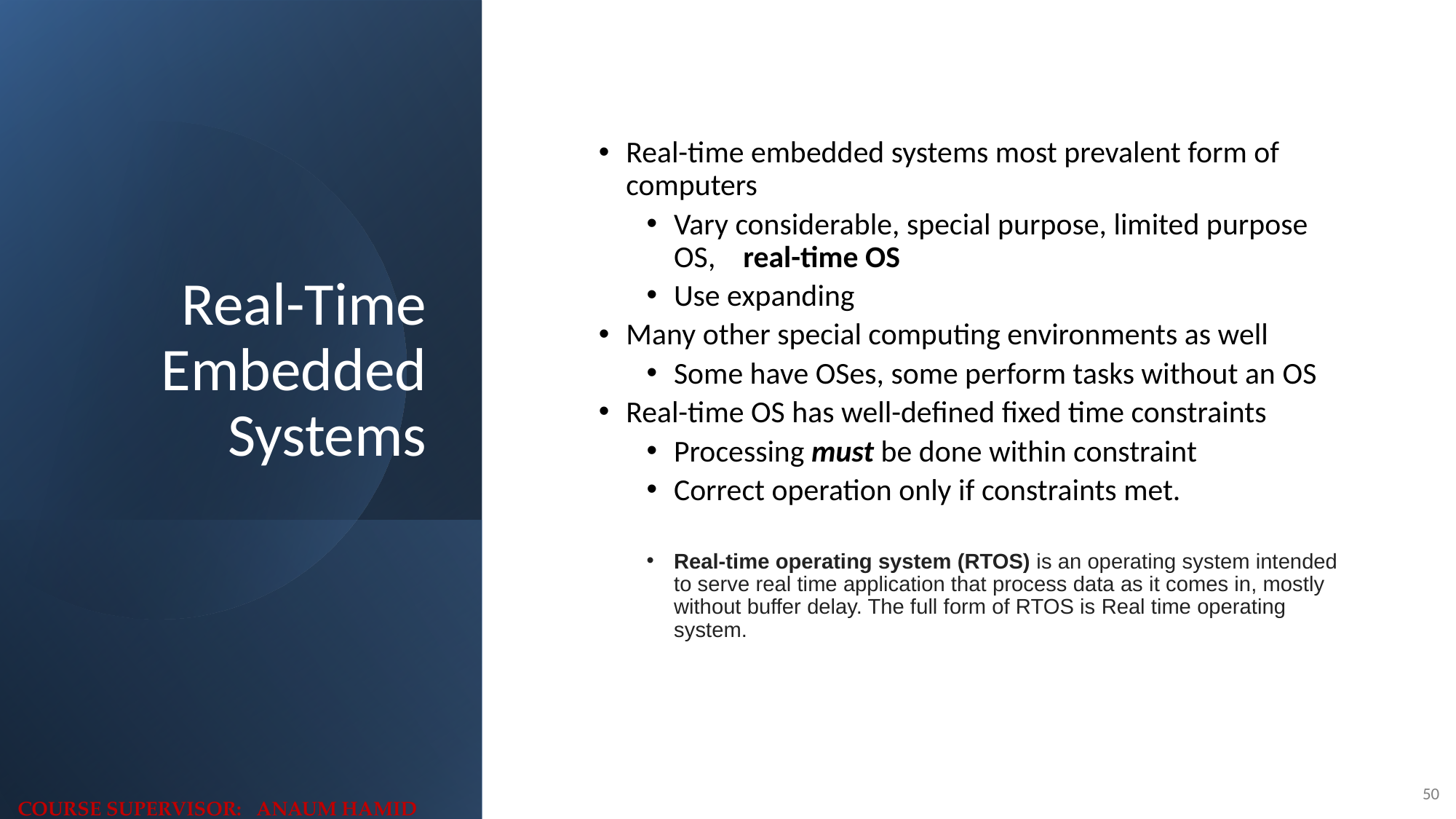

Real-Time Embedded Systems
Real-time embedded systems most prevalent form of computers
Vary considerable, special purpose, limited purpose OS,    real-time OS
Use expanding
Many other special computing environments as well
Some have OSes, some perform tasks without an OS
Real-time OS has well-defined fixed time constraints
Processing must be done within constraint
Correct operation only if constraints met.

Real-time operating system (RTOS) is an operating system intended to serve real time application that process data as it comes in, mostly without buffer delay. The full form of RTOS is Real time operating system.

50
COURSE SUPERVISOR:   ANAUM HAMID